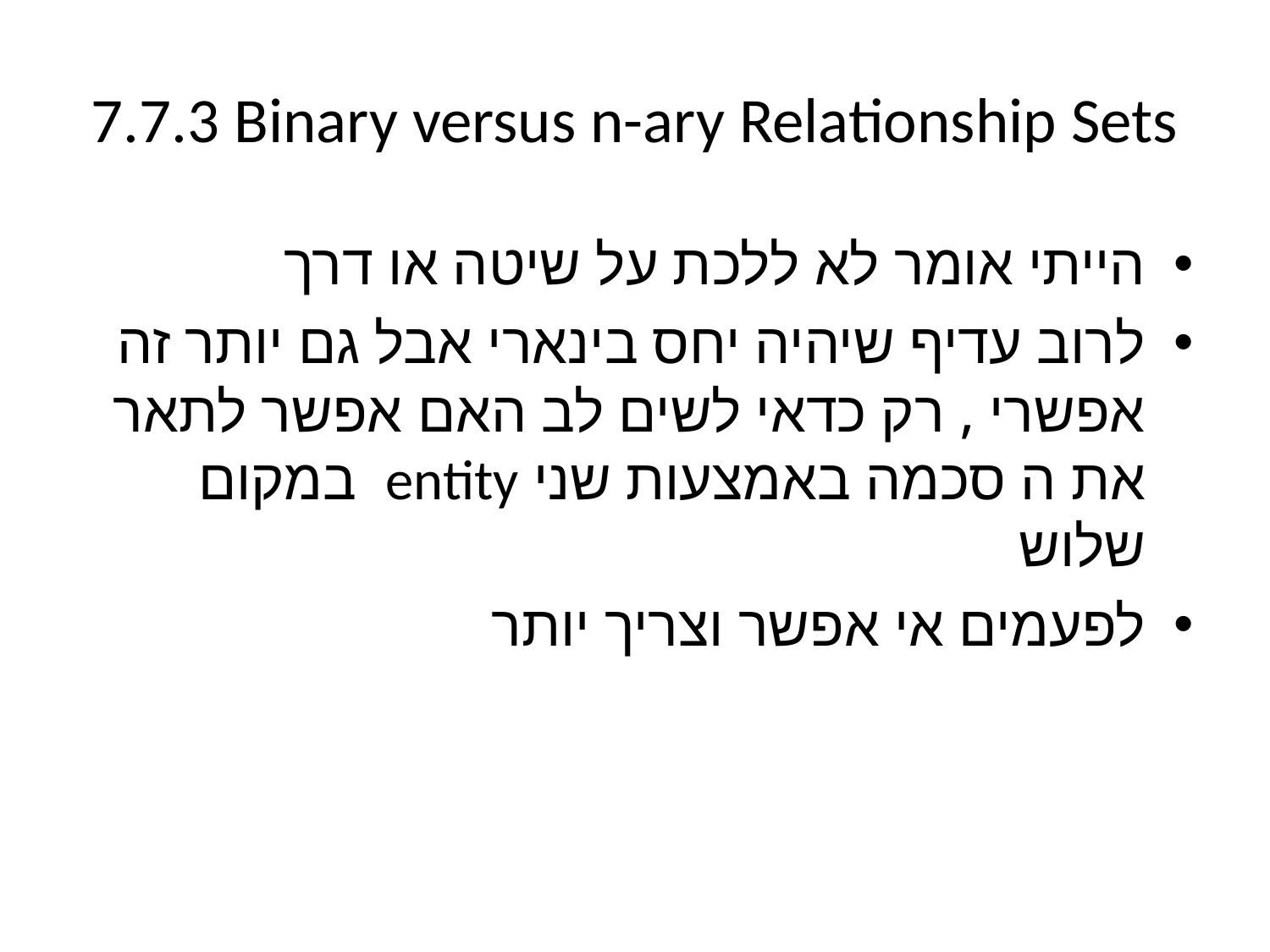

# 7.7.3 Binary versus n-ary Relationship Sets
הייתי אומר לא ללכת על שיטה או דרך
לרוב עדיף שיהיה יחס בינארי אבל גם יותר זה אפשרי , רק כדאי לשים לב האם אפשר לתאר את ה סכמה באמצעות שני entity  במקום שלוש
לפעמים אי אפשר וצריך יותר